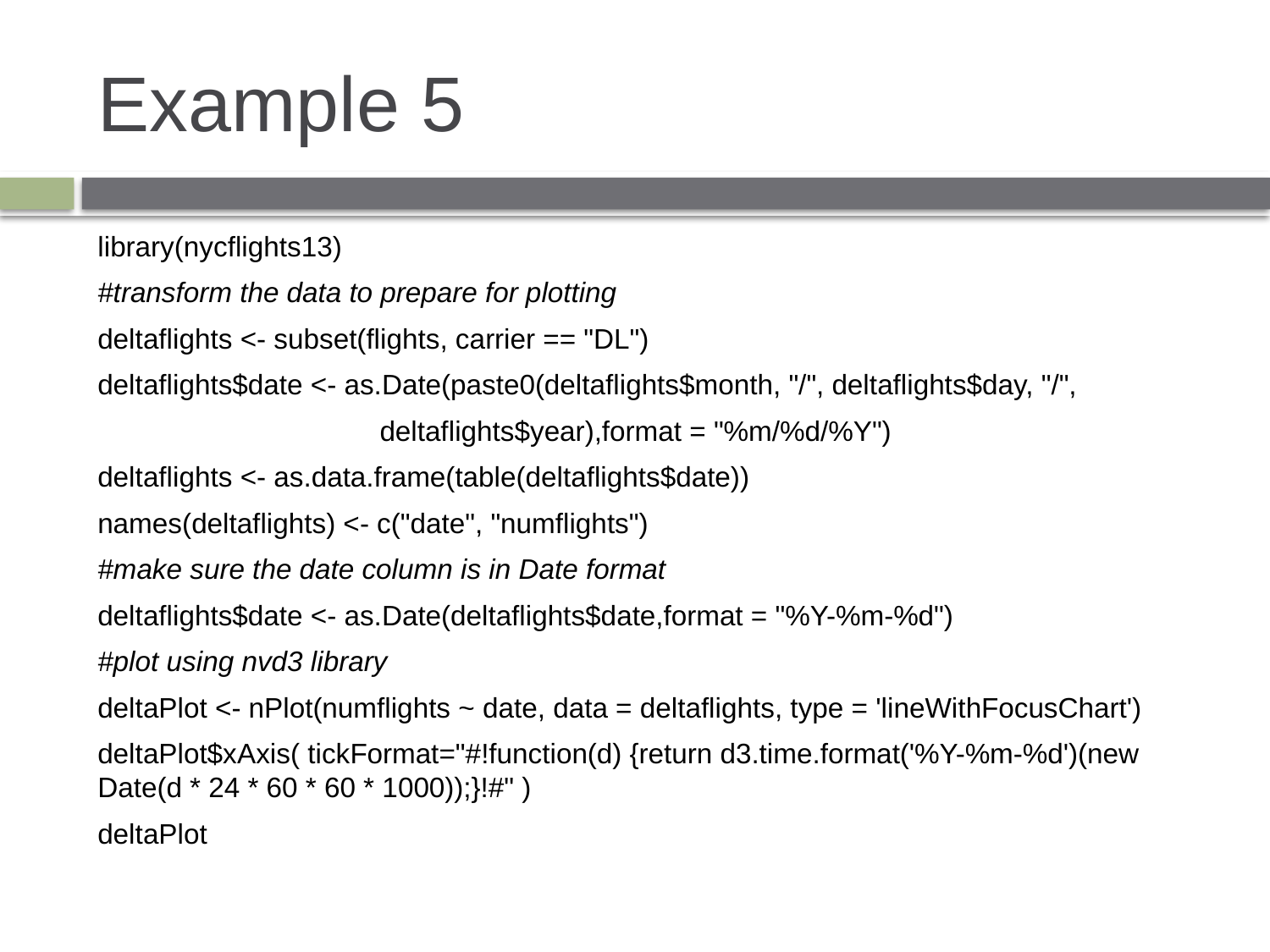

# Example 5
library(nycflights13)
#transform the data to prepare for plotting
deltaflights <- subset(flights, carrier == "DL")
deltaflights$date <- as.Date(paste0(deltaflights$month, "/", deltaflights$day, "/",
                                    deltaflights$year),format = "%m/%d/%Y")
deltaflights <- as.data.frame(table(deltaflights$date))
names(deltaflights) <- c("date", "numflights")
#make sure the date column is in Date format
deltaflights$date <- as.Date(deltaflights$date,format = "%Y-%m-%d")
#plot using nvd3 library
deltaPlot <- nPlot(numflights ~ date, data = deltaflights, type = 'lineWithFocusChart')
deltaPlot$xAxis( tickFormat="#!function(d) {return d3.time.format('%Y-%m-%d')(new Date(d * 24 * 60 * 60 * 1000));}!#" )
deltaPlot